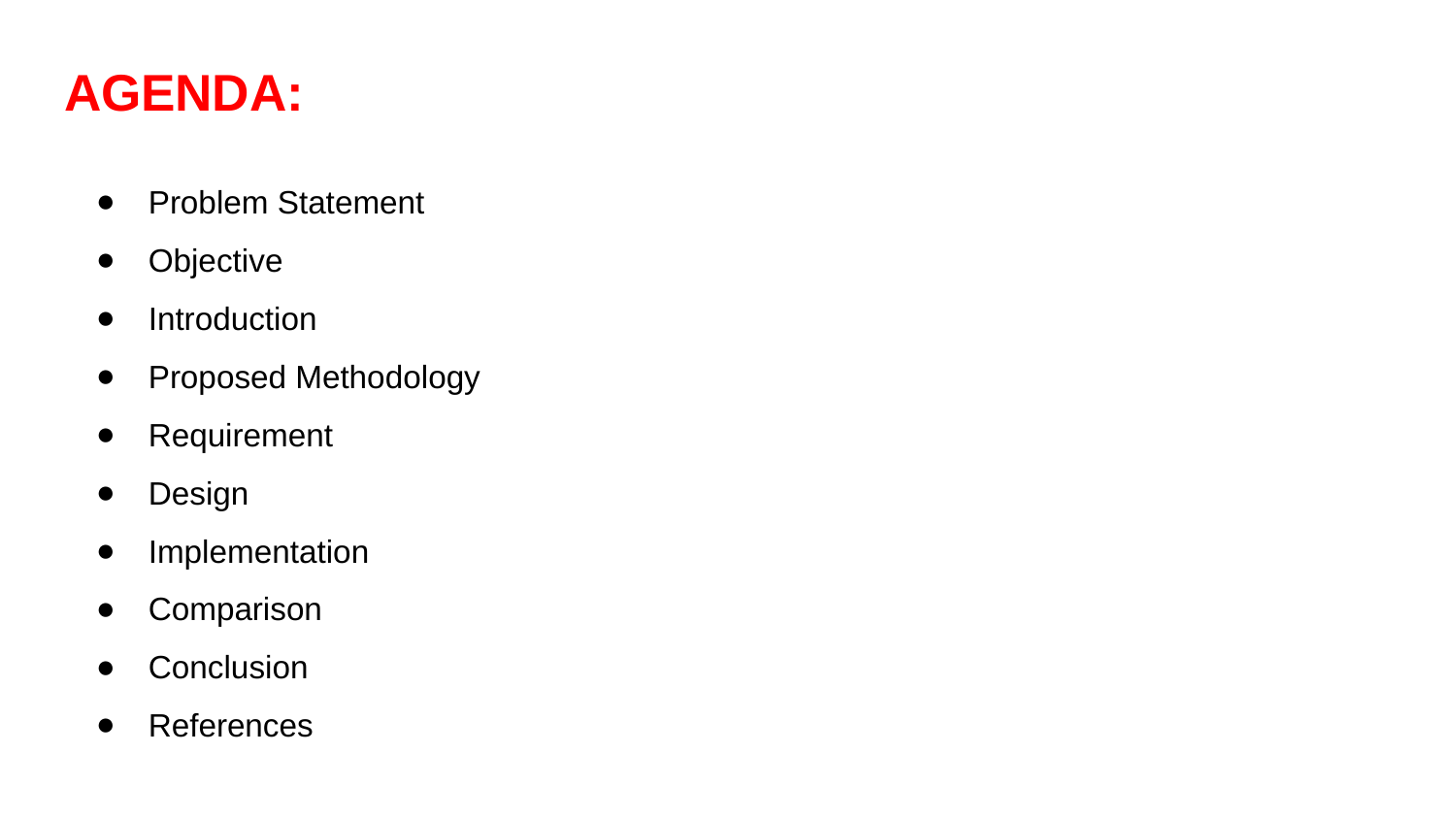

# AGENDA:
Problem Statement
Objective
Introduction
Proposed Methodology
Requirement
Design
Implementation
Comparison
Conclusion
References